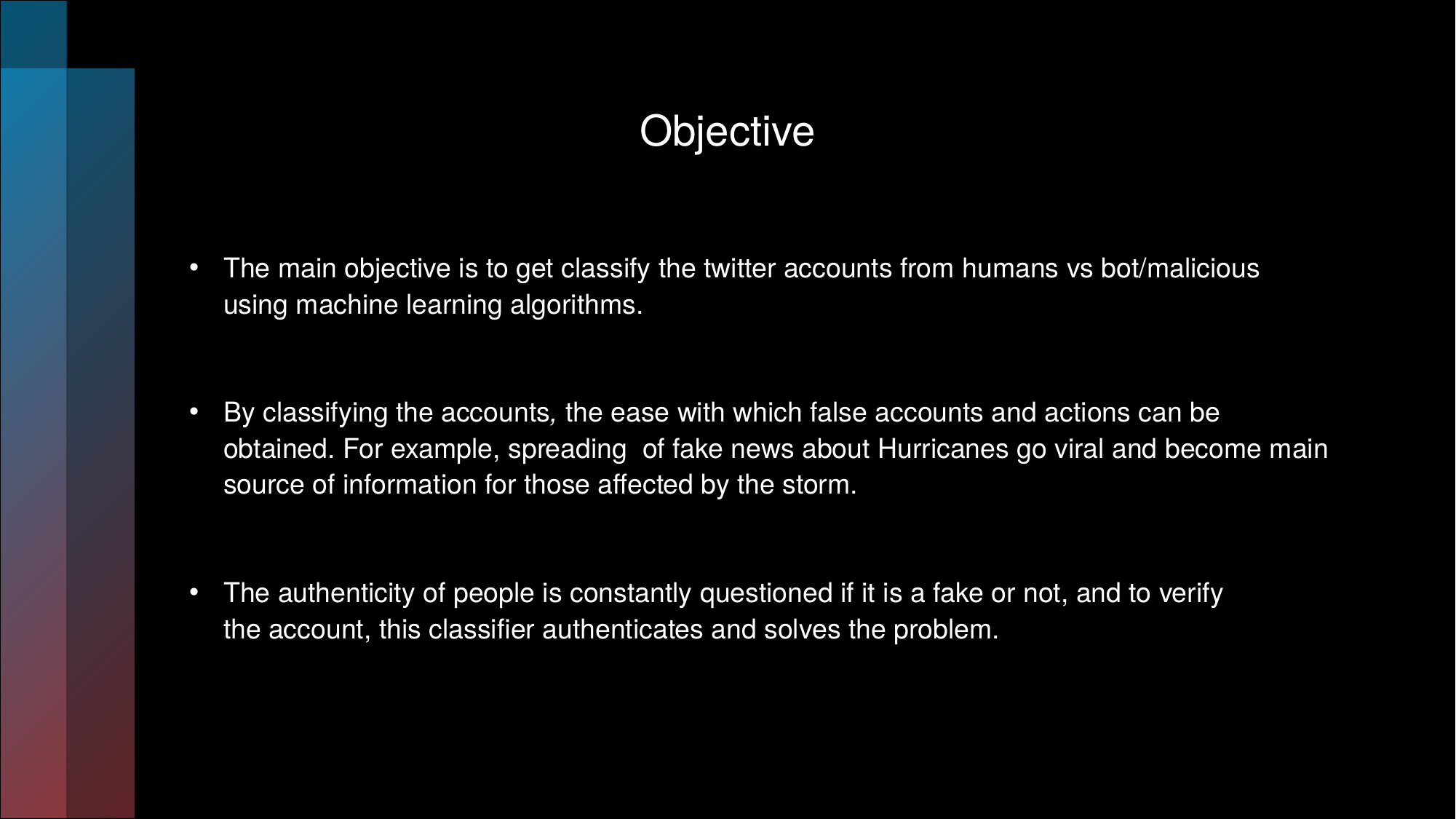

Objective
The main objective is to get classify the twitter accounts from humans vs bot/malicious using machine learning algorithms.

By classifying the accounts, the ease with which false accounts and actions can be obtained. For example, spreading  of fake news about Hurricanes go viral and become main source of information for those affected by the storm.

The authenticity of people is constantly questioned if it is a fake or not, and to verify the account, this classifier authenticates and solves the problem.